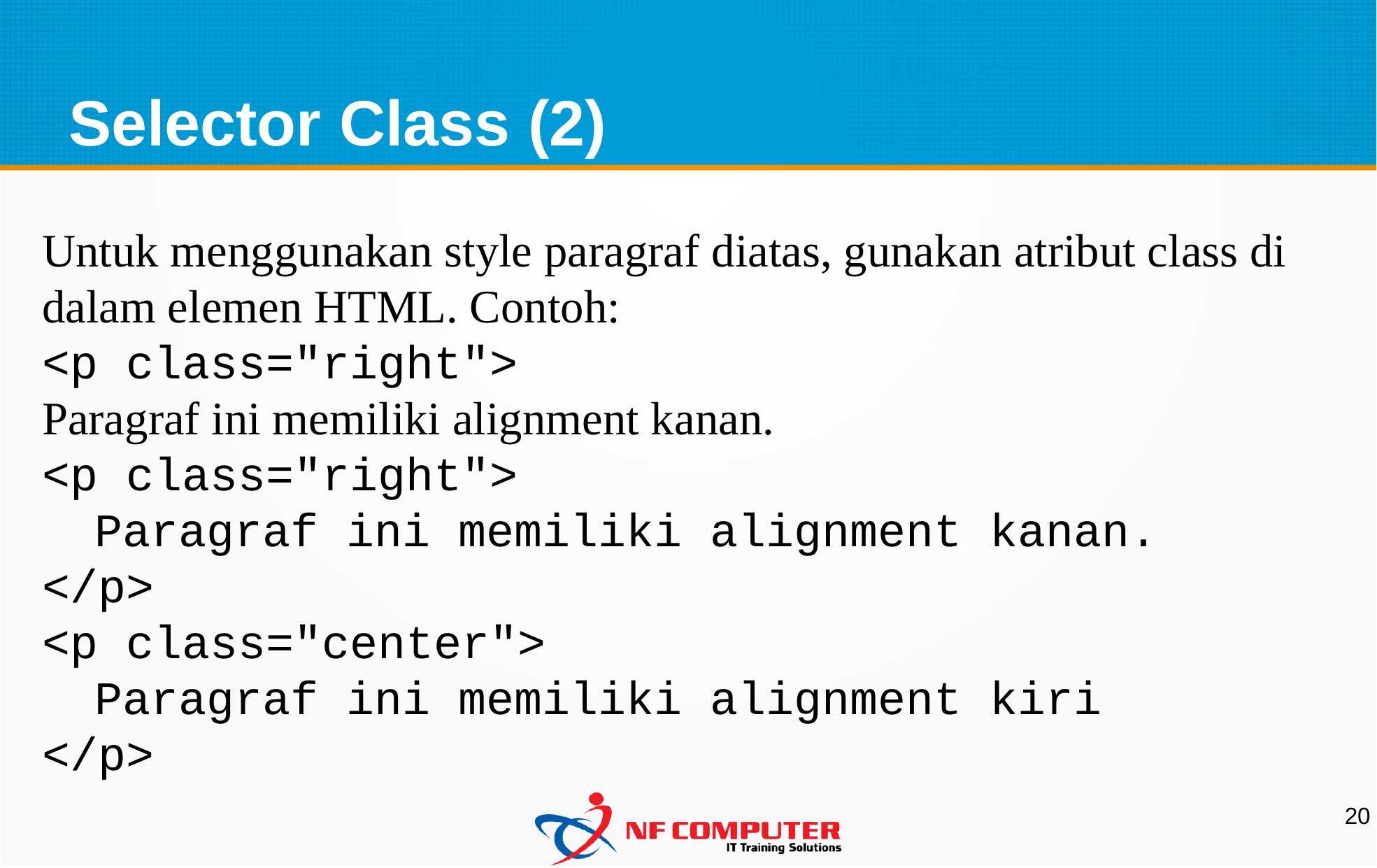

Selector Class (2)

Untuk menggunakan style paragraf diatas, gunakan atribut class di dalam elemen HTML. Contoh:
<p class="right">
Paragraf ini memiliki alignment kanan.
<p class="right">
Paragraf ini memiliki alignment kanan.
</p>
<p class="center">
Paragraf ini memiliki alignment kiri
</p>

20